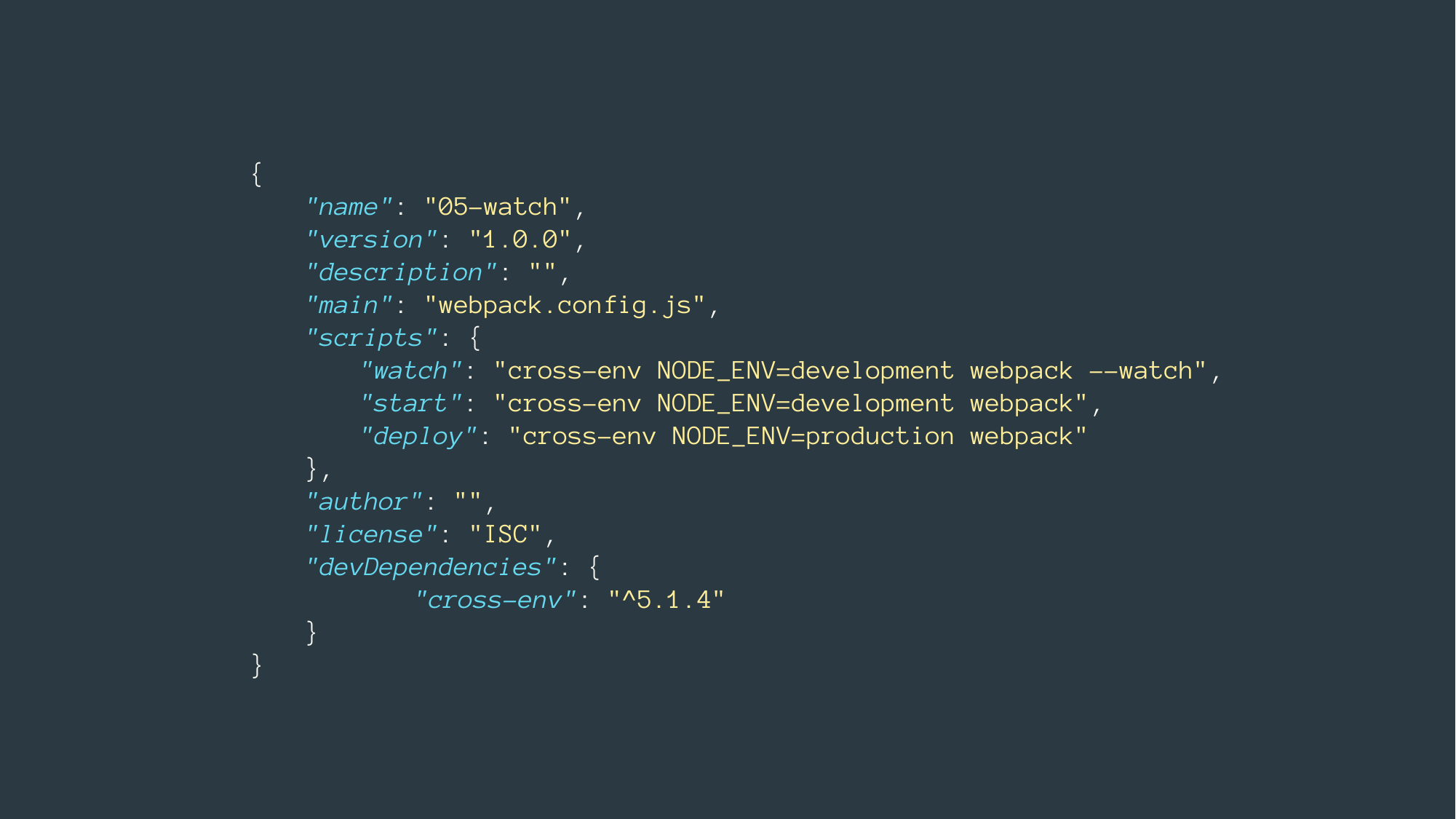

{
"name": "05-watch",
"version": "1.0.0",
"description": "",
"main": "webpack.config.js",
"scripts": {
"watch": "cross-env NODE_ENV=development webpack --watch",
"start": "cross-env NODE_ENV=development webpack",
"deploy": "cross-env NODE_ENV=production webpack"
},
"author": "",
"license": "ISC",
"devDependencies": {
	"cross-env": "^5.1.4"
}
}